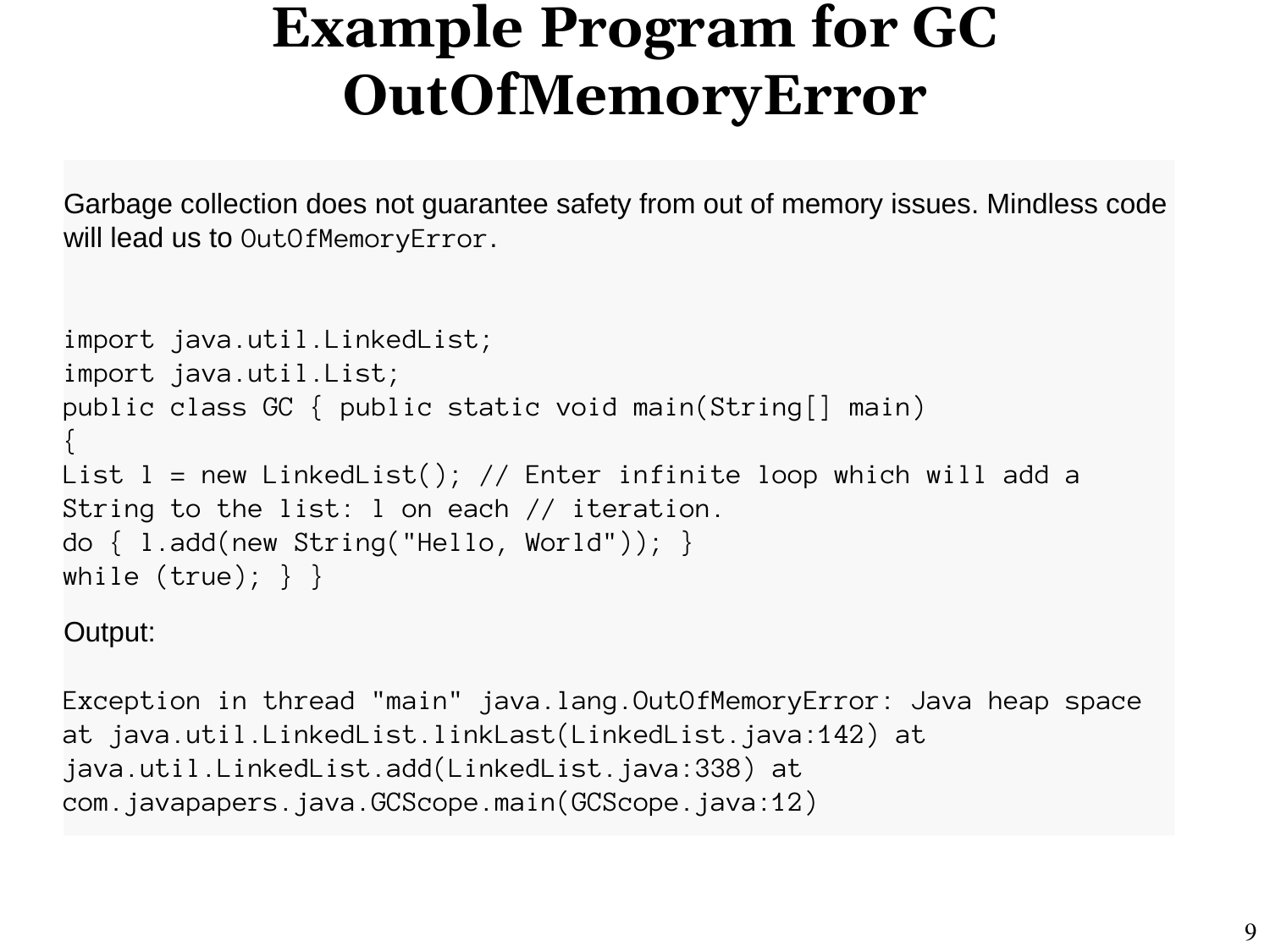

# Example Program for GC OutOfMemoryError

Garbage collection does not guarantee safety from out of memory issues. Mindless code will lead us to OutOfMemoryError.

import java.util.LinkedList;
import java.util.List;
public class GC { public static void main(String[] main)
{
List l = new LinkedList(); // Enter infinite loop which will add a String to the list: l on each // iteration.
do { l.add(new String("Hello, World")); }
while (true); } }

Output:

Exception in thread "main" java.lang.OutOfMemoryError: Java heap space at java.util.LinkedList.linkLast(LinkedList.java:142) at java.util.LinkedList.add(LinkedList.java:338) at com.javapapers.java.GCScope.main(GCScope.java:12)
9